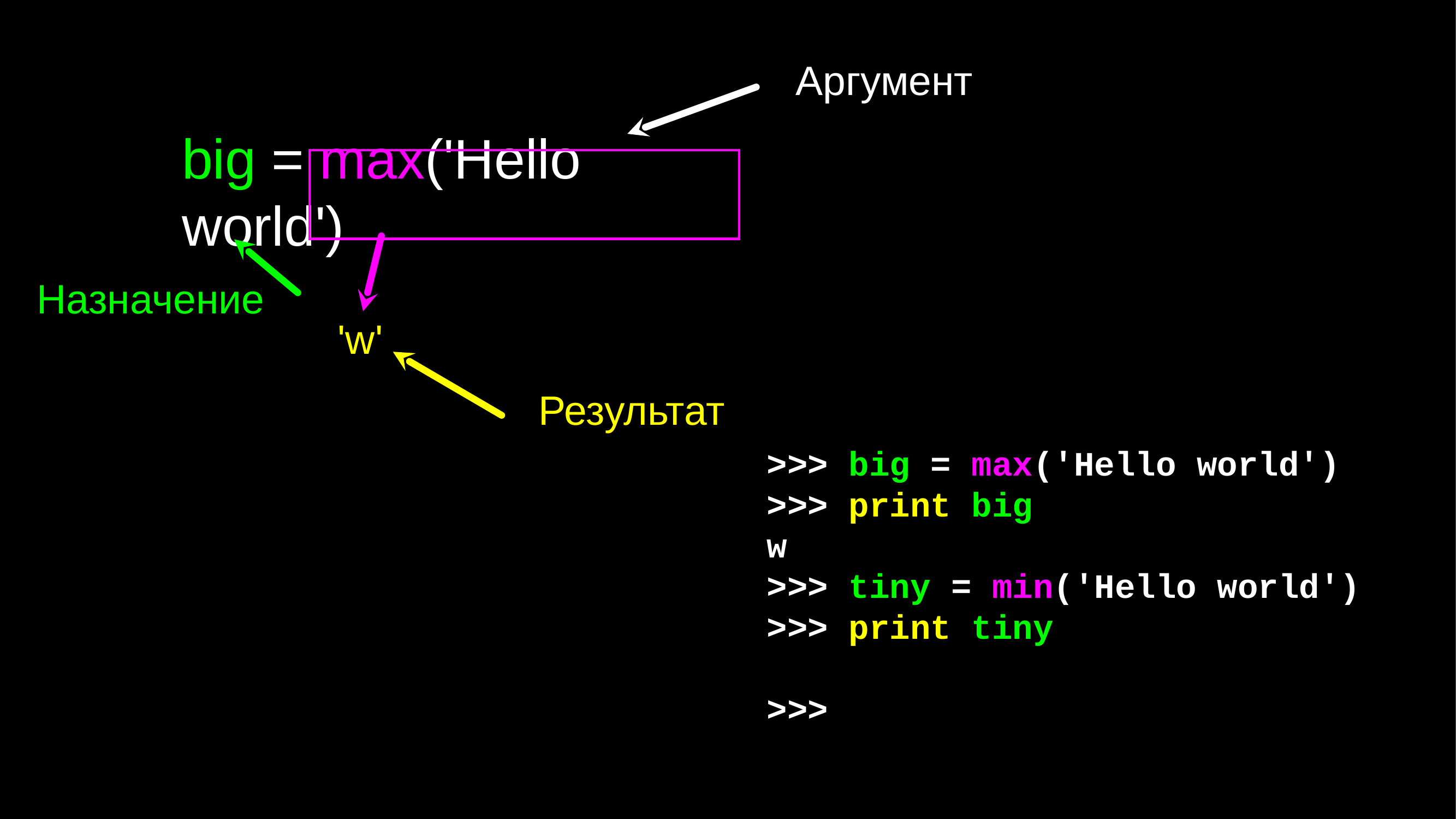

Аргумент

big = max('Hello world')
Назначение
'w'
Результат
>>> big = max('Hello world')
>>> print big
w
>>> tiny = min('Hello world')
>>> print tiny

>>>